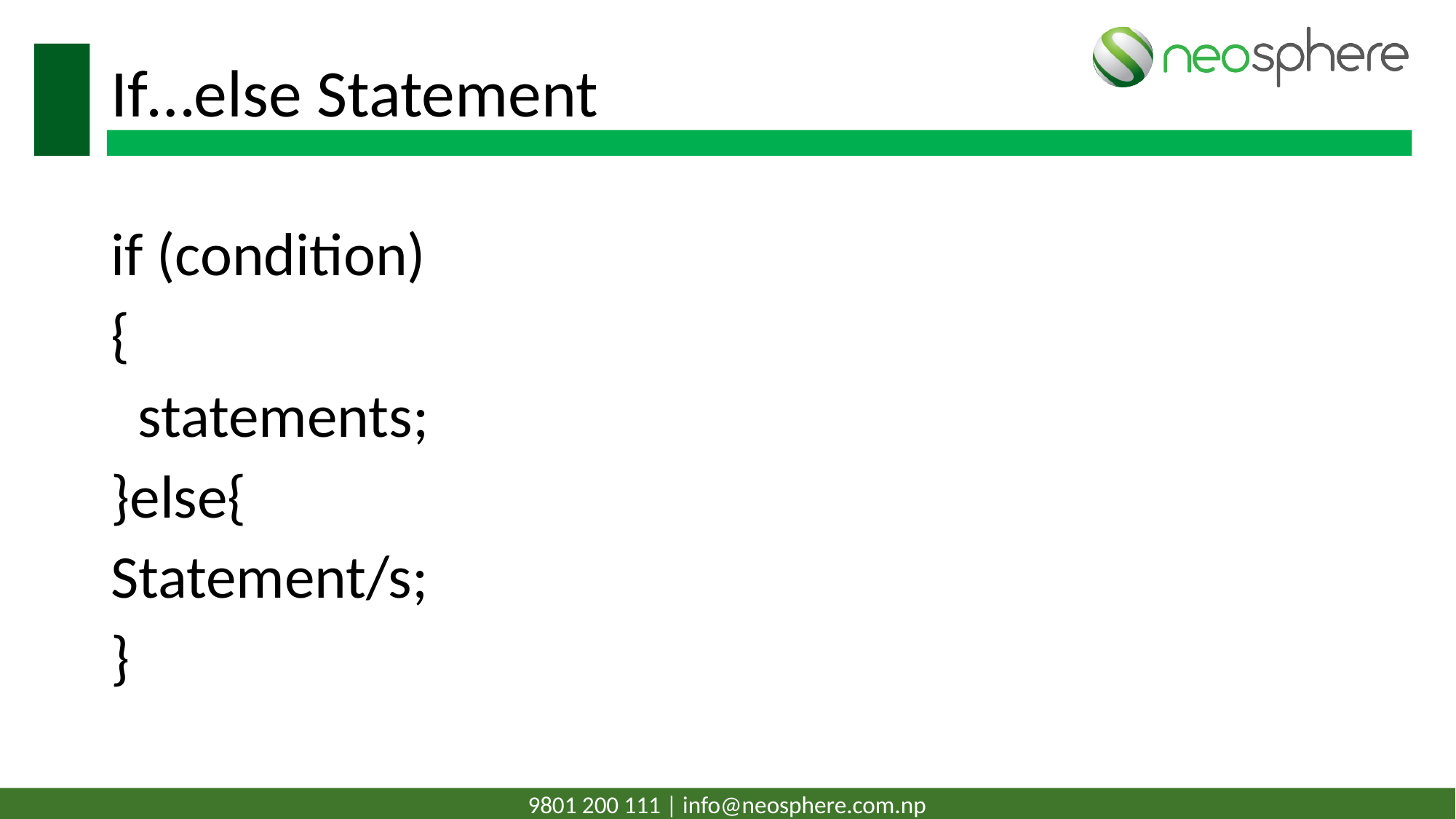

# If…else Statement
if (condition)
{
  statements;
}else{
Statement/s;
}